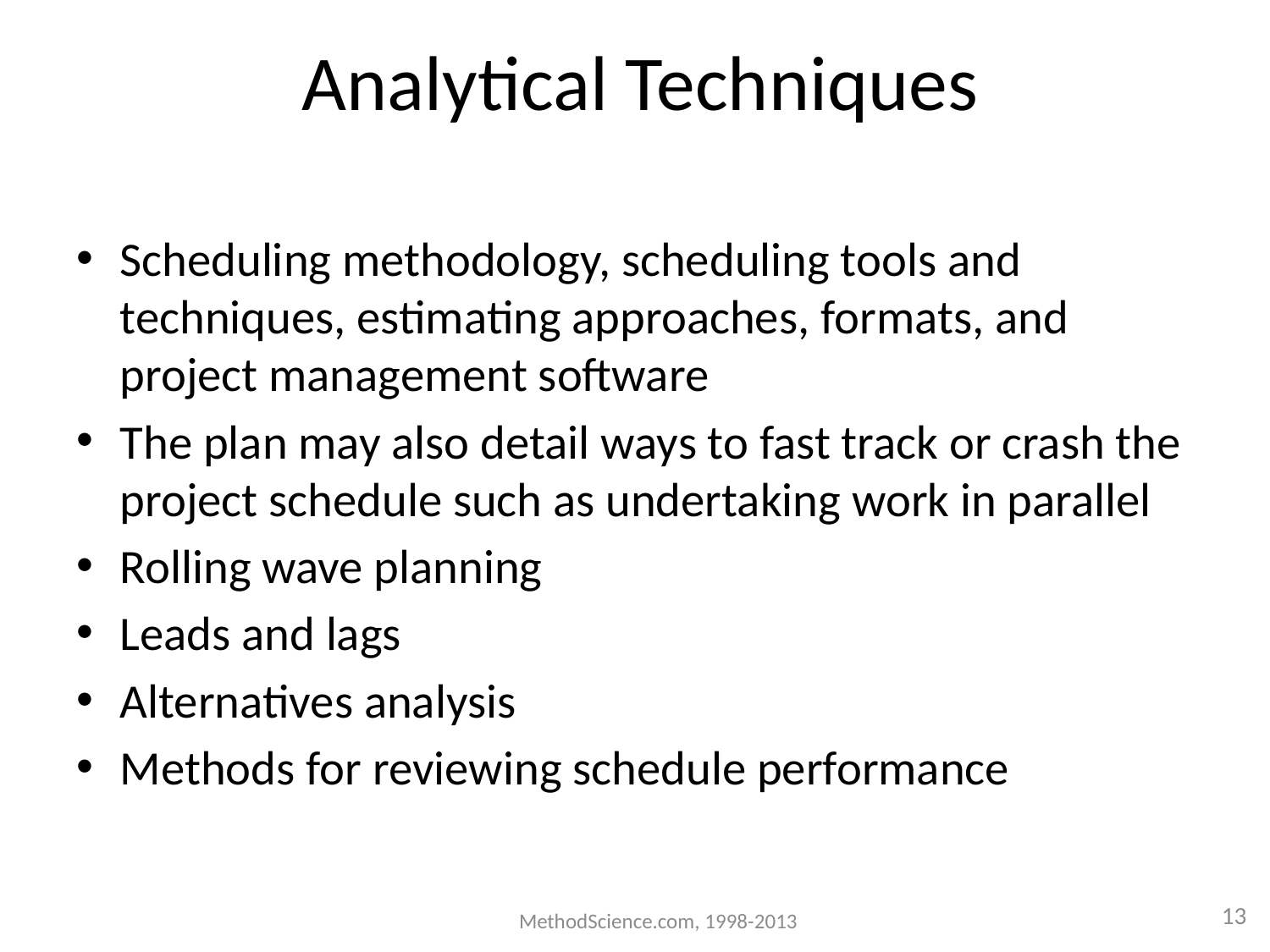

Scheduling methodology, scheduling tools and techniques, estimating approaches, formats, and project management software
The plan may also detail ways to fast track or crash the project schedule such as undertaking work in parallel
Rolling wave planning
Leads and lags
Alternatives analysis
Methods for reviewing schedule performance
# Analytical Techniques

MethodScience.com, 1998-2013
13